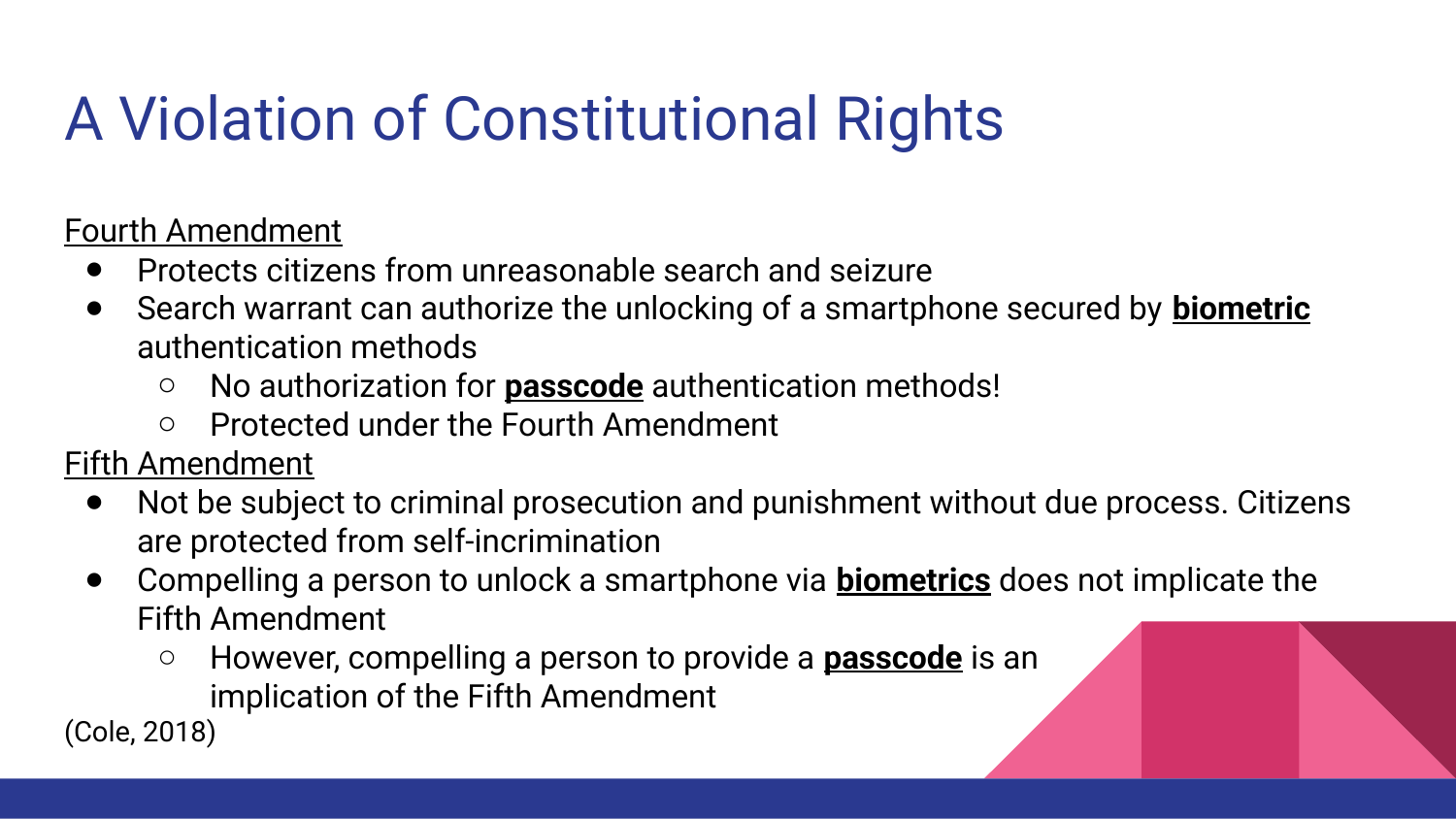

# A Violation of Constitutional Rights

Fourth Amendment
Protects citizens from unreasonable search and seizure
Search warrant can authorize the unlocking of a smartphone secured by biometric authentication methods
No authorization for passcode authentication methods!
Protected under the Fourth Amendment
Fifth Amendment
Not be subject to criminal prosecution and punishment without due process. Citizens are protected from self-incrimination
Compelling a person to unlock a smartphone via biometrics does not implicate the Fifth Amendment
However, compelling a person to provide a passcode is an
implication of the Fifth Amendment
(Cole, 2018)